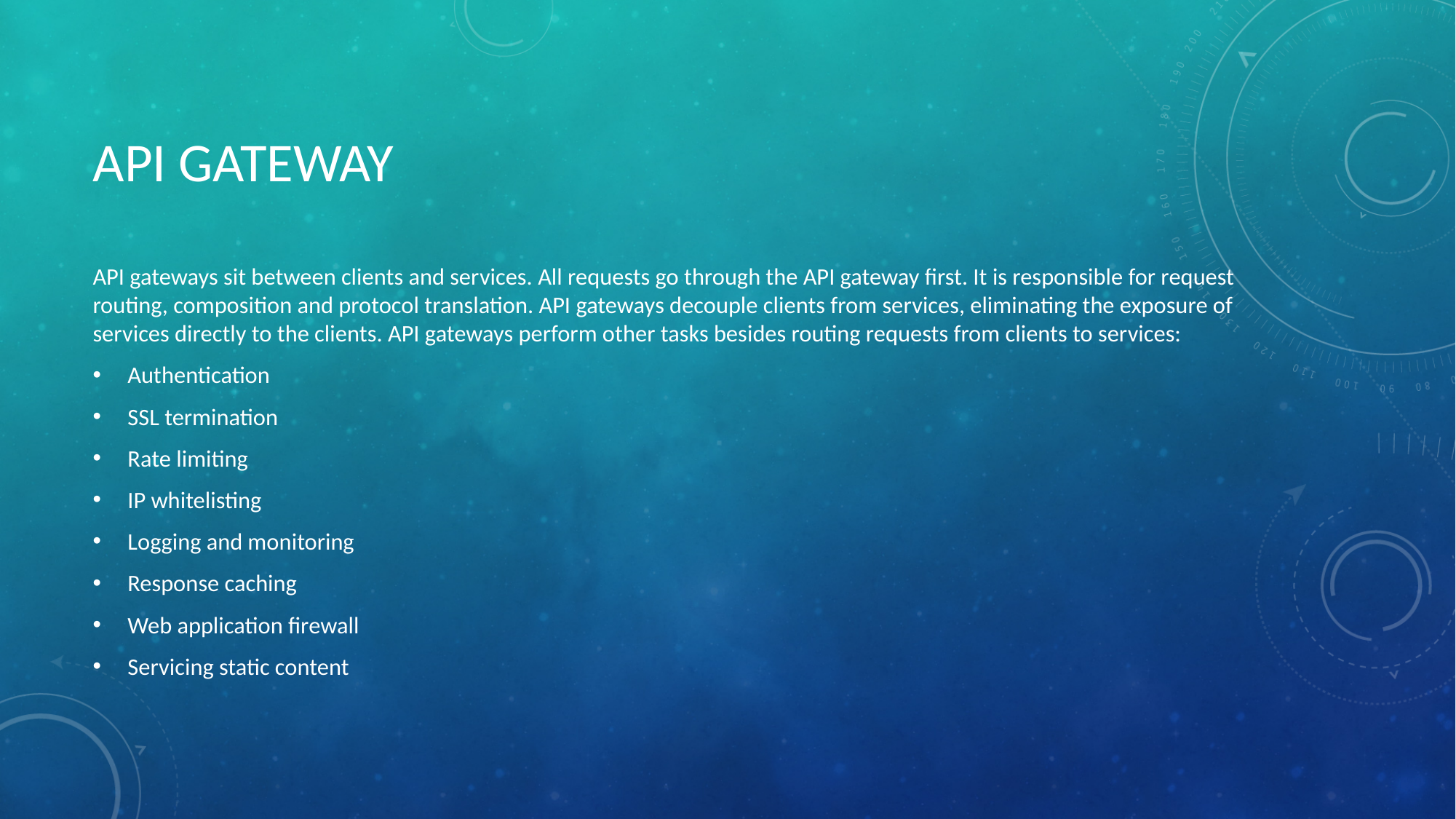

# API gateway
API gateways sit between clients and services. All requests go through the API gateway first. It is responsible for request routing, composition and protocol translation. API gateways decouple clients from services, eliminating the exposure of services directly to the clients. API gateways perform other tasks besides routing requests from clients to services:
Authentication
SSL termination
Rate limiting
IP whitelisting
Logging and monitoring
Response caching
Web application firewall
Servicing static content